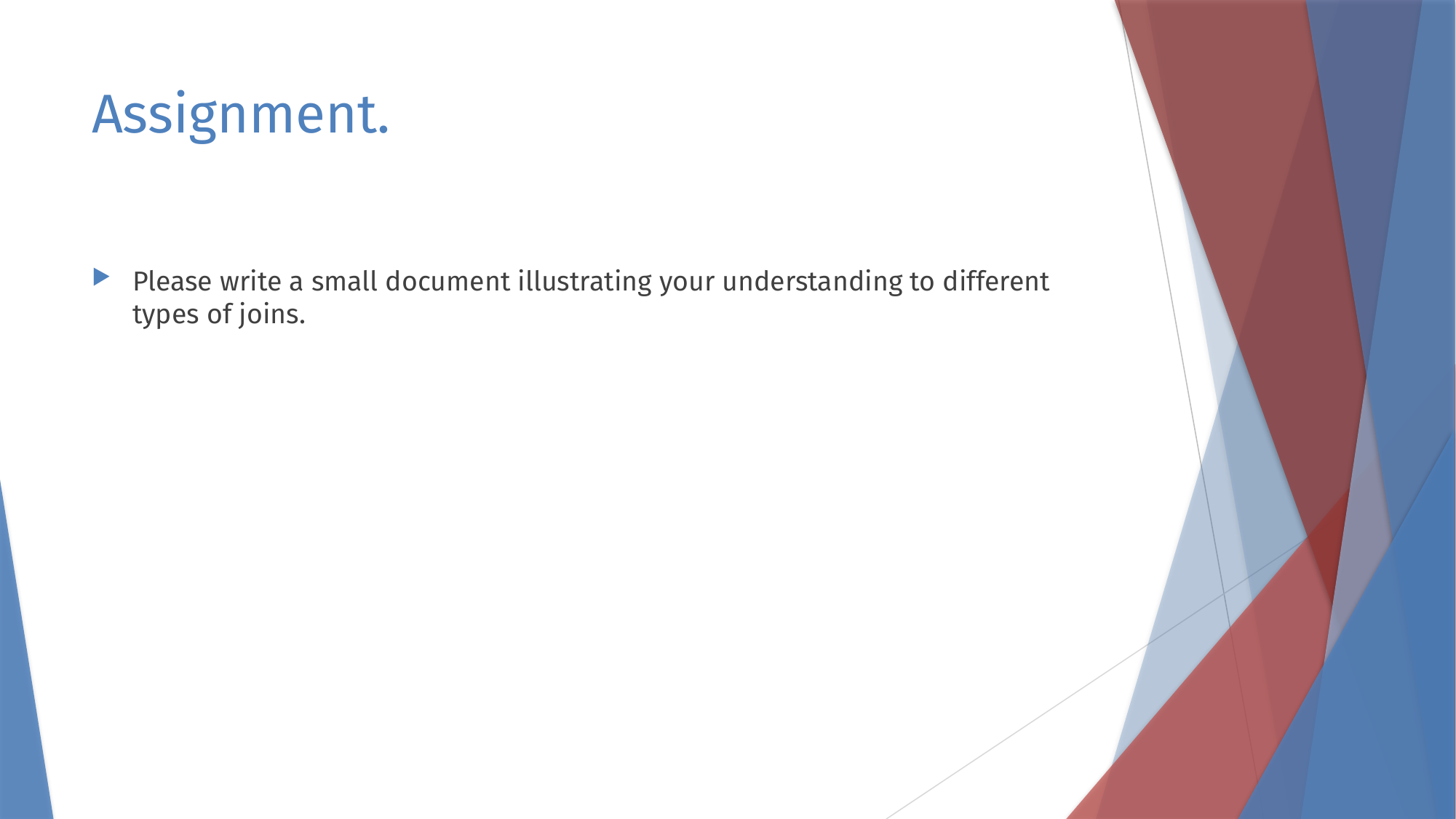

# Assignment.
Please write a small document illustrating your understanding to different types of joins.